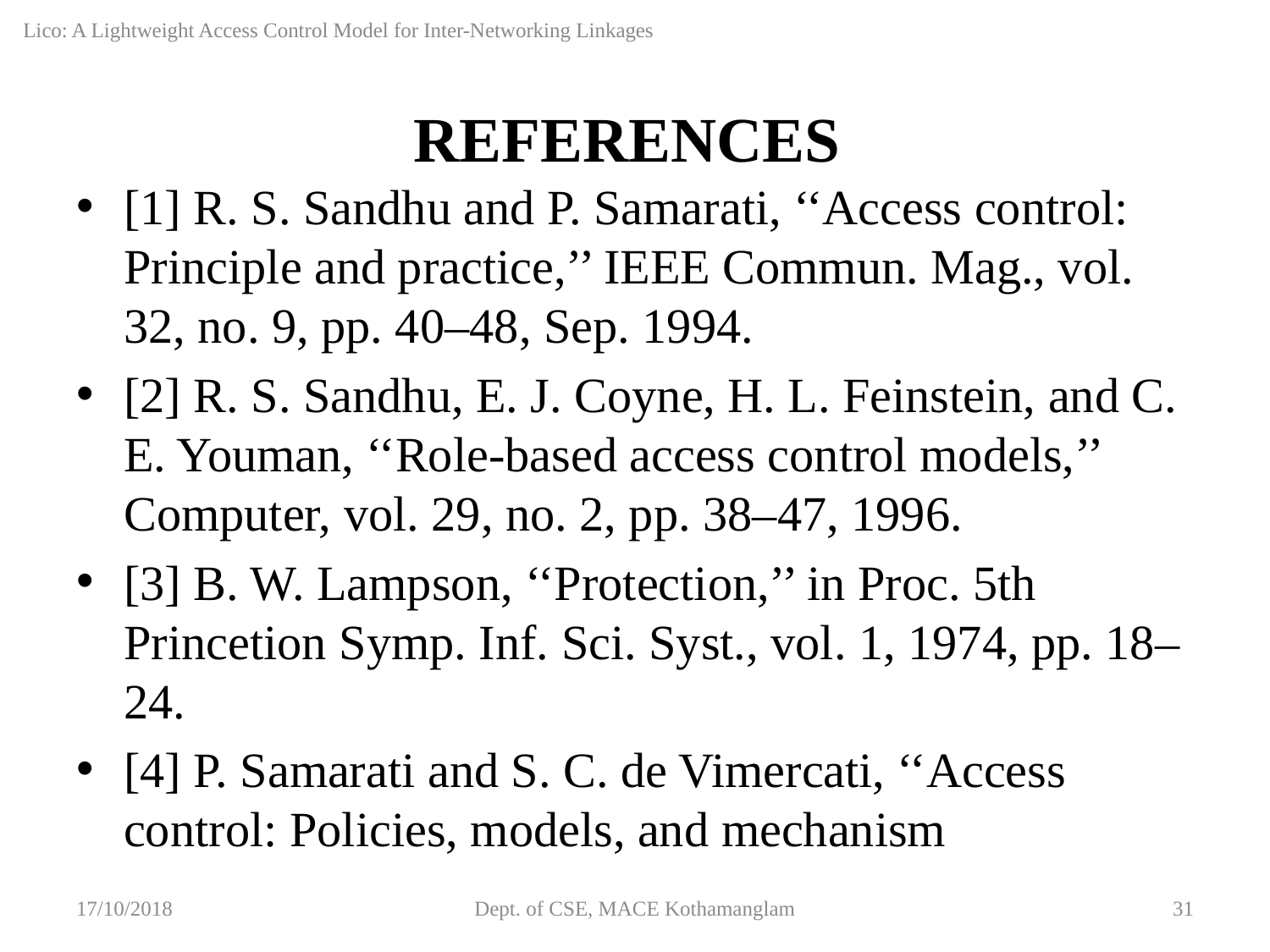

Lico: A Lightweight Access Control Model for Inter-Networking Linkages
# REFERENCES
[1] R. S. Sandhu and P. Samarati, ‘‘Access control: Principle and practice,’’ IEEE Commun. Mag., vol. 32, no. 9, pp. 40–48, Sep. 1994.
[2] R. S. Sandhu, E. J. Coyne, H. L. Feinstein, and C. E. Youman, ‘‘Role-based access control models,’’ Computer, vol. 29, no. 2, pp. 38–47, 1996.
[3] B. W. Lampson, ‘‘Protection,’’ in Proc. 5th Princetion Symp. Inf. Sci. Syst., vol. 1, 1974, pp. 18–24.
[4] P. Samarati and S. C. de Vimercati, ‘‘Access control: Policies, models, and mechanism
17/10/2018
Dept. of CSE, MACE Kothamanglam
31